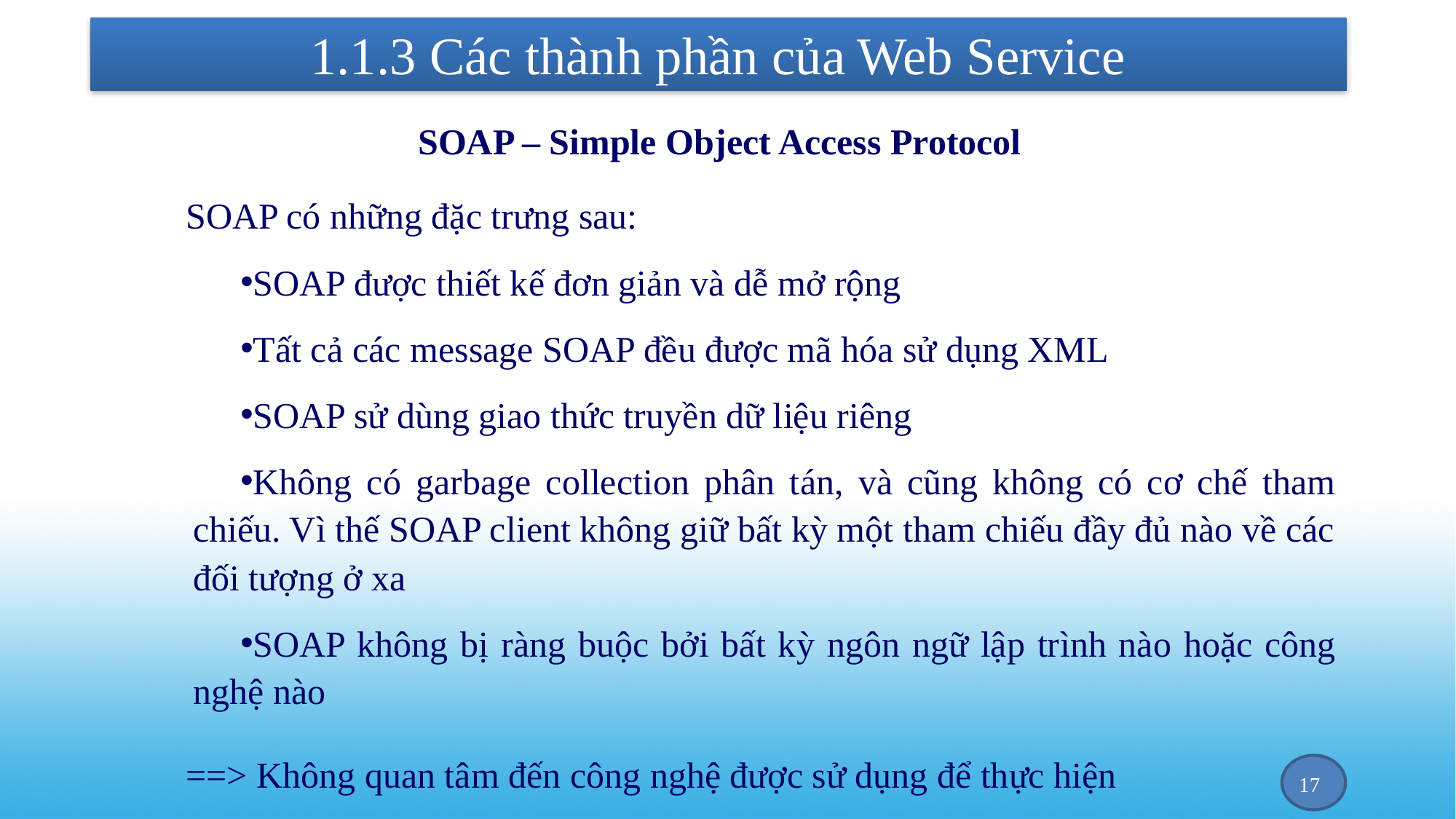

# 1.1.3 Các thành phần của Web Service
SOAP – Simple Object Access Protocol
SOAP có những đặc trư­ng sau:
SOAP đư­ợc thiết kế đơn giản và dễ mở rộng
Tất cả các message SOAP đều đư­ợc mã hóa sử dụng XML
SOAP sử dùng giao thức truyền dữ liệu riêng
Không có garbage collection phân tán, và cũng không có cơ chế tham chiếu. Vì thế SOAP client không giữ bất kỳ một tham chiếu đầy đủ nào về các đối tượng ở xa
SOAP không bị ràng buộc bởi bất kỳ ngôn ngữ lập trình nào hoặc công nghệ nào
==> Không quan tâm đến công nghệ được sử dụng để thực hiện

17